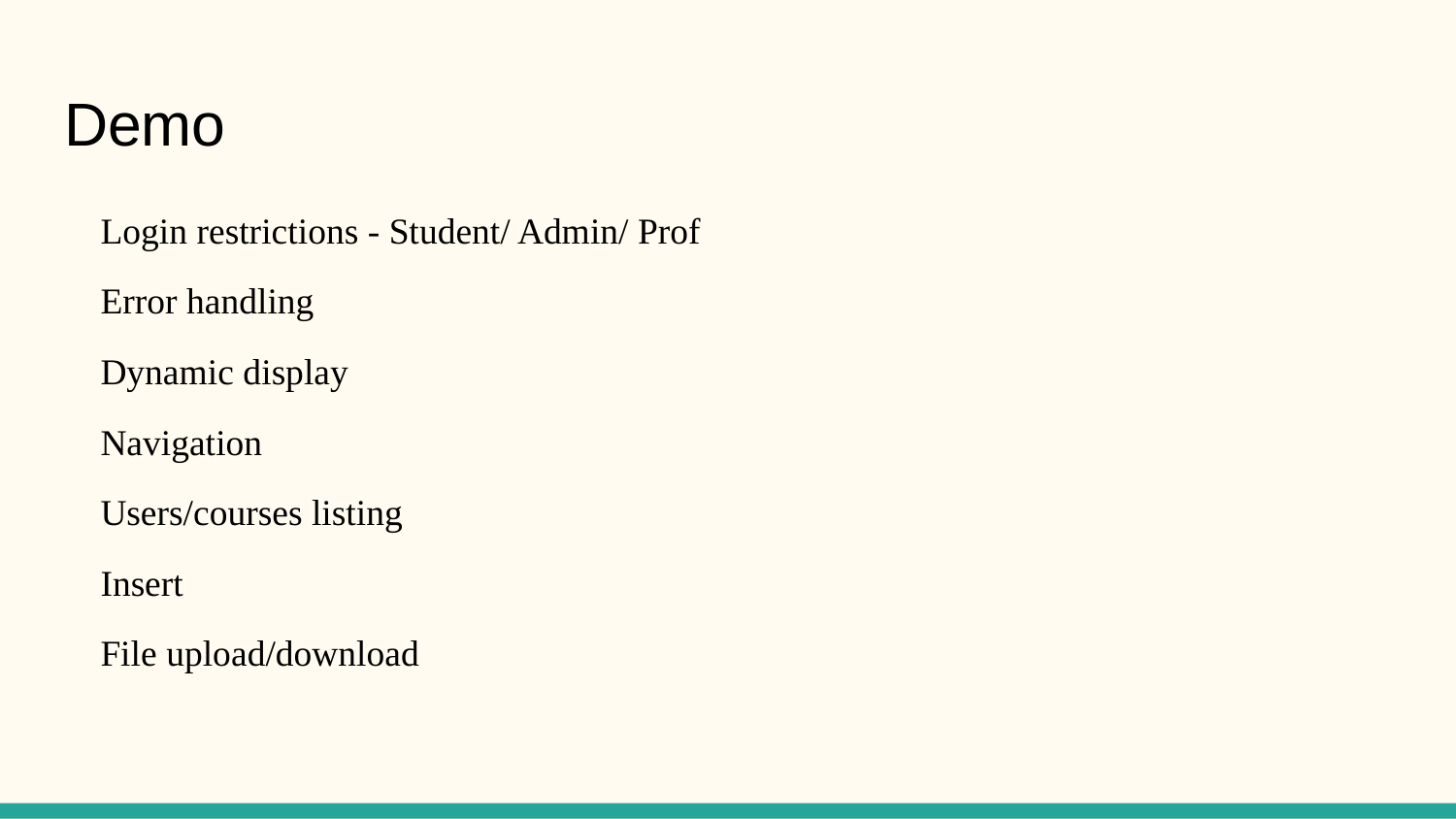

# Demo
Login restrictions - Student/ Admin/ Prof
Error handling
Dynamic display
Navigation
Users/courses listing
Insert
File upload/download